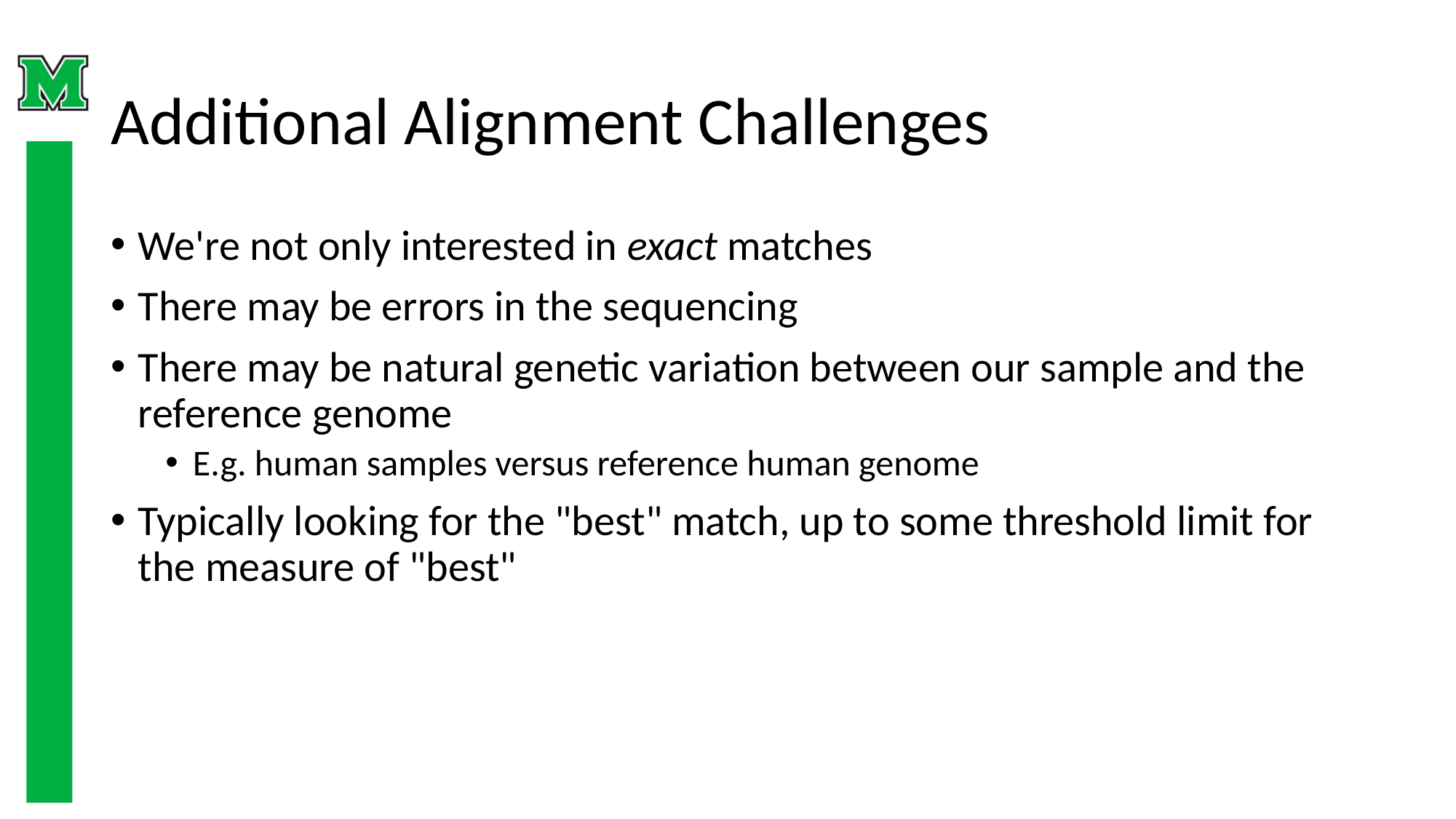

# Additional Alignment Challenges
We're not only interested in exact matches
There may be errors in the sequencing
There may be natural genetic variation between our sample and the reference genome
E.g. human samples versus reference human genome
Typically looking for the "best" match, up to some threshold limit for the measure of "best"